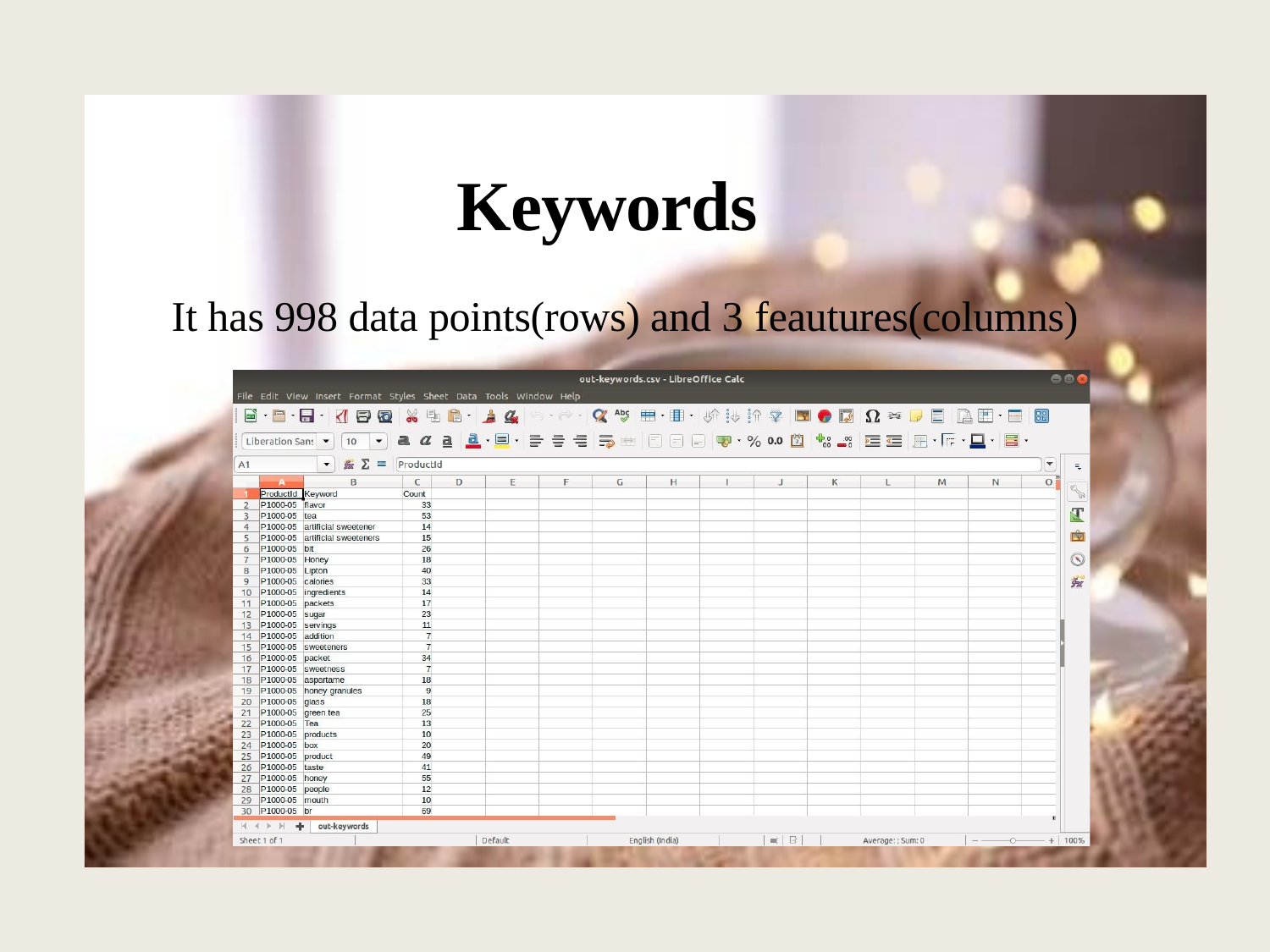

Keywords
It has 998 data points(rows) and 3 feautures(columns)